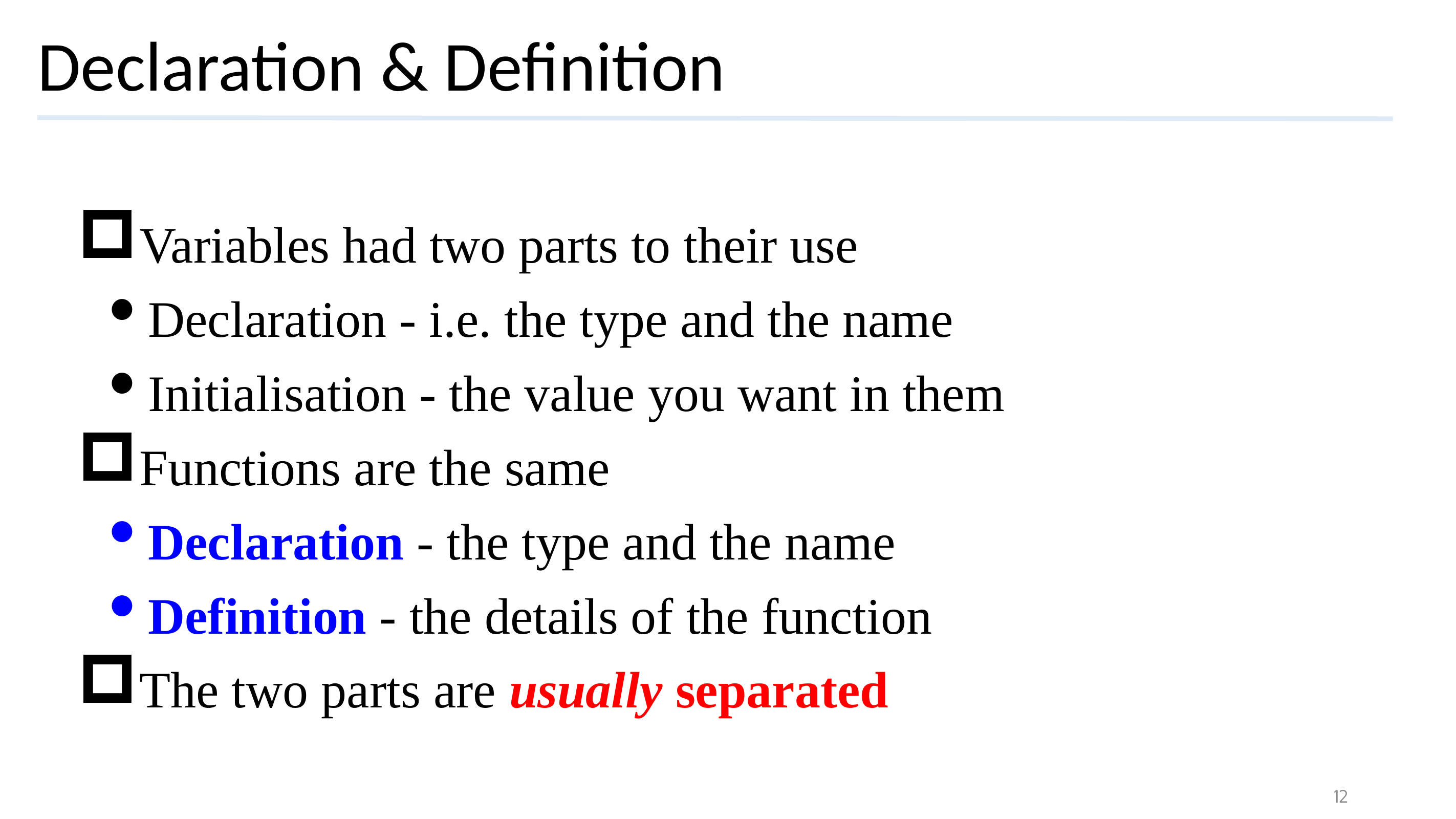

# Declaration & Definition
Variables had two parts to their use
Declaration - i.e. the type and the name
Initialisation - the value you want in them
Functions are the same
Declaration - the type and the name
Definition - the details of the function
The two parts are usually separated
12